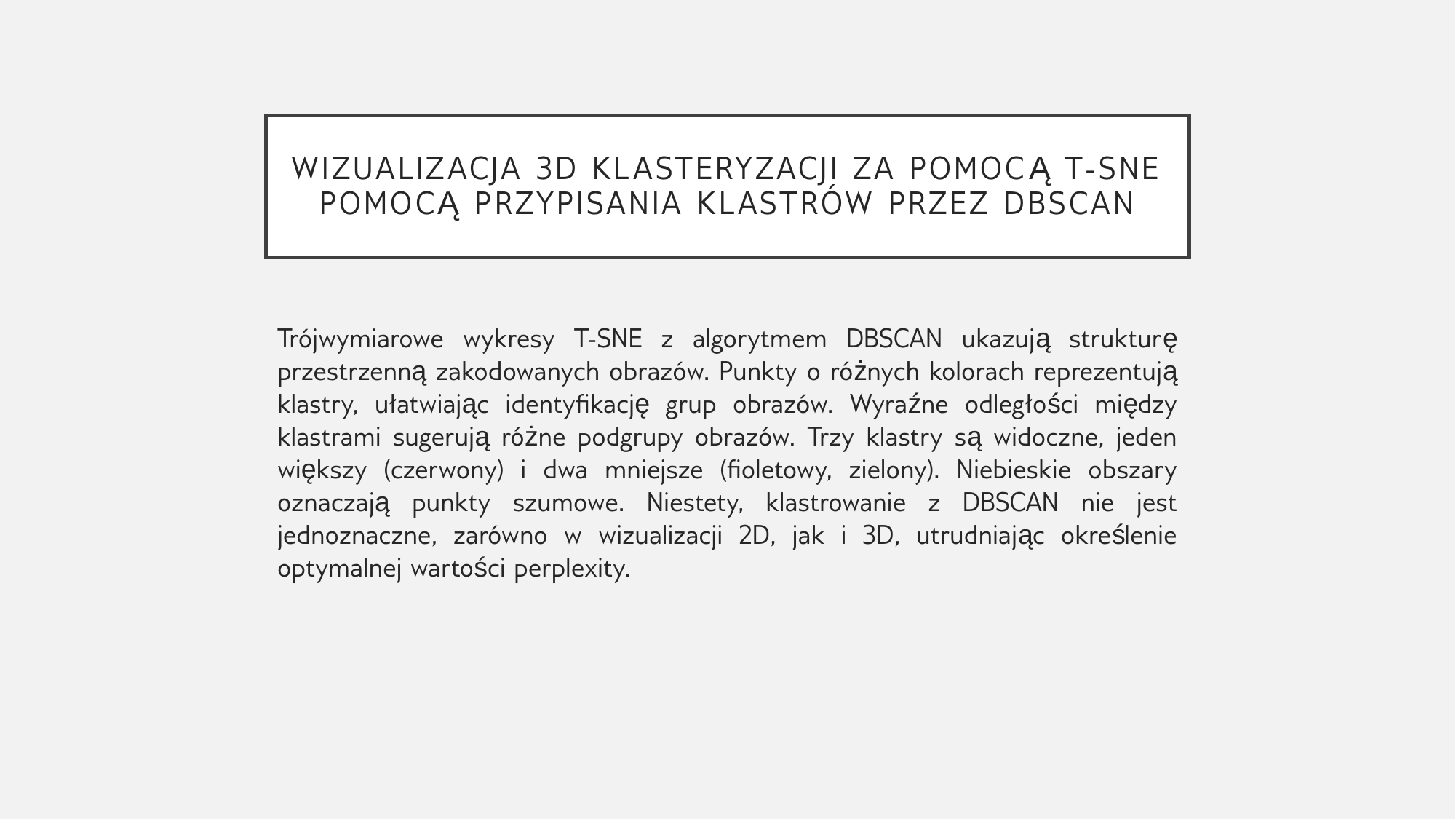

# Wizualizacja 3D klasteryzacji za pomocą T-SNE pomocą przypisania klastrów przez DBSCAN
Trójwymiarowe wykresy T-SNE z algorytmem DBSCAN ukazują strukturę przestrzenną zakodowanych obrazów. Punkty o różnych kolorach reprezentują klastry, ułatwiając identyfikację grup obrazów. Wyraźne odległości między klastrami sugerują różne podgrupy obrazów. Trzy klastry są widoczne, jeden większy (czerwony) i dwa mniejsze (fioletowy, zielony). Niebieskie obszary oznaczają punkty szumowe. Niestety, klastrowanie z DBSCAN nie jest jednoznaczne, zarówno w wizualizacji 2D, jak i 3D, utrudniając określenie optymalnej wartości perplexity.